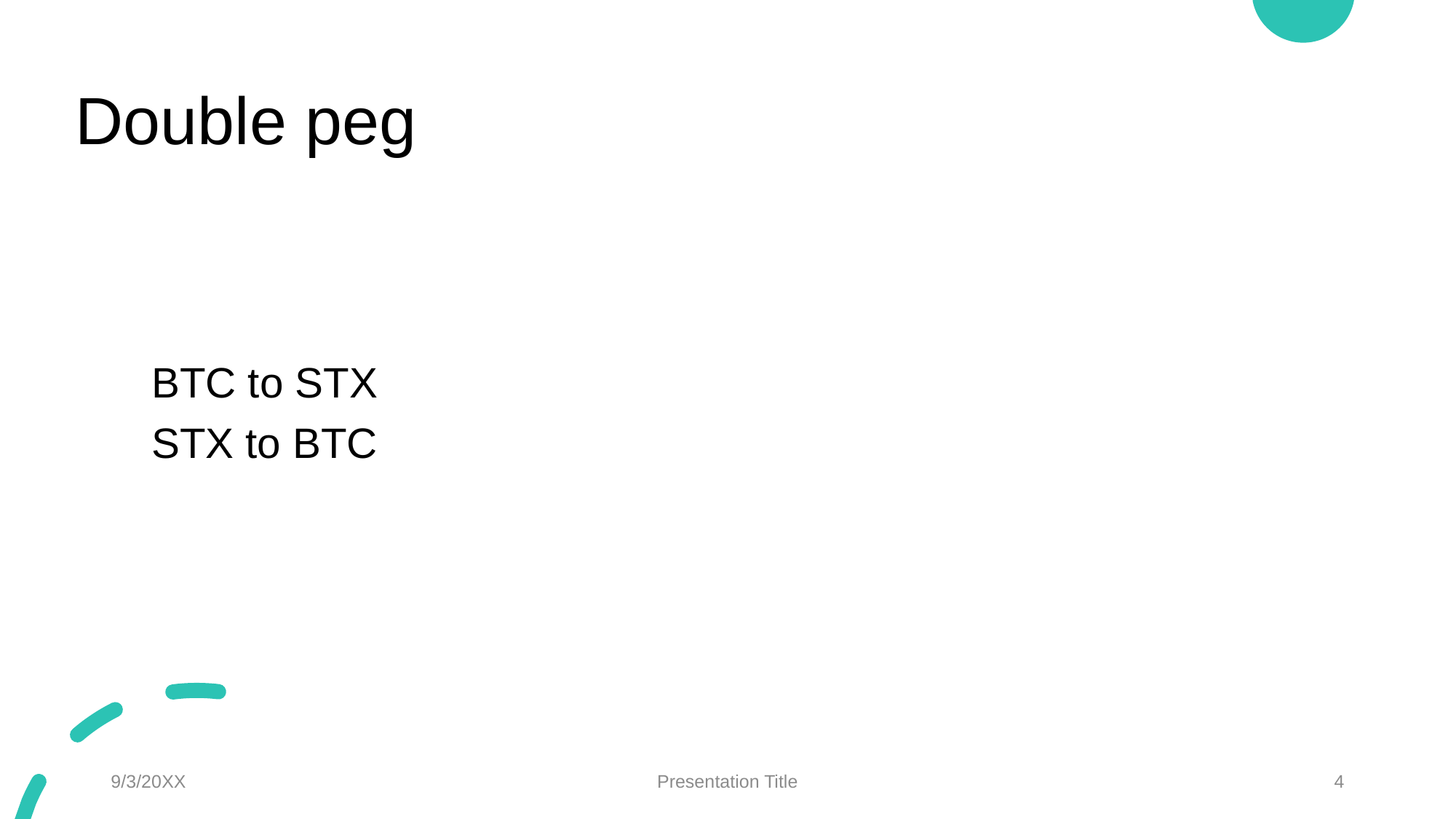

# Double peg

BTC to STX
STX to BTC

9/3/20XX
Presentation Title
4